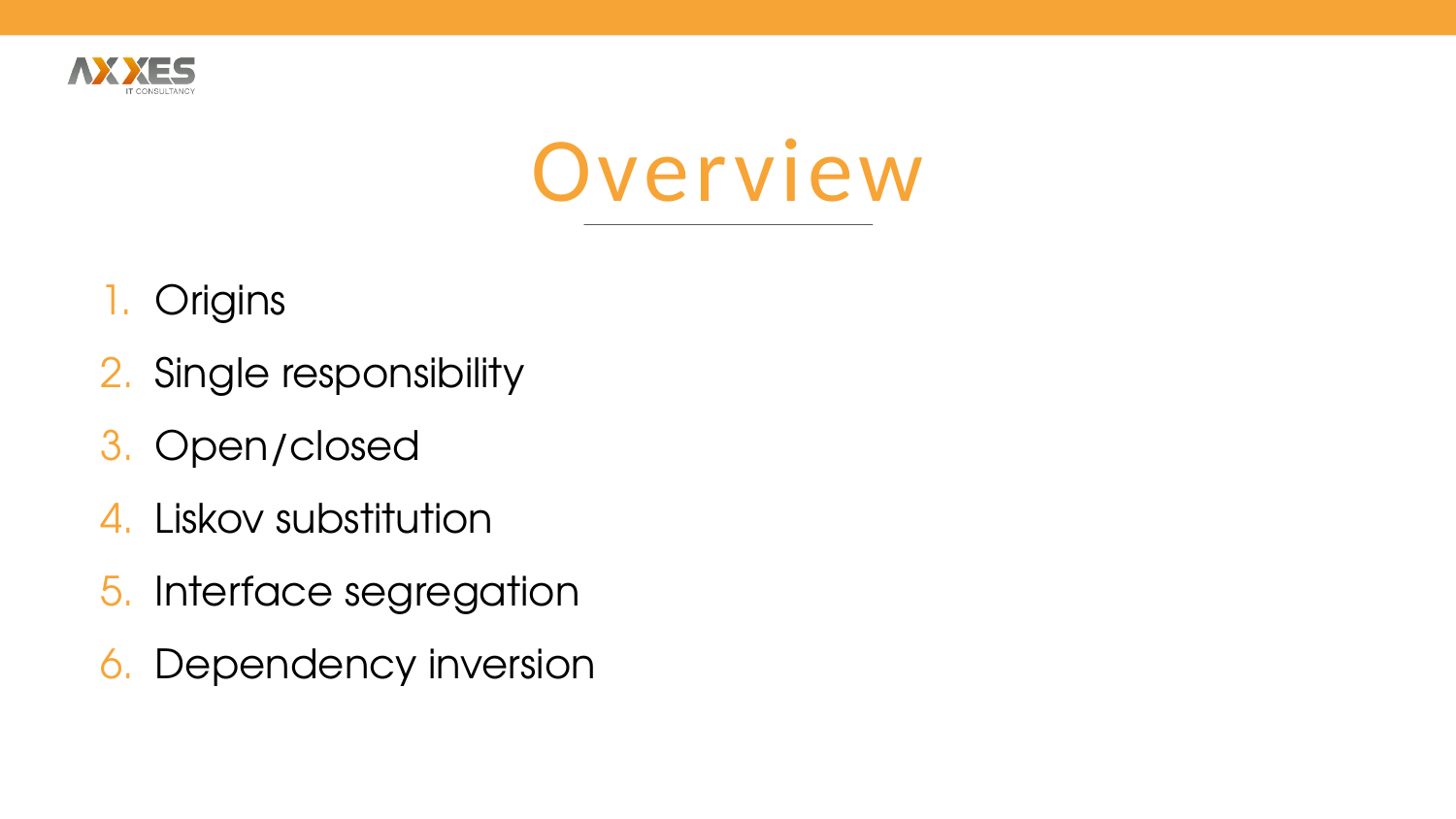

# Overview
Origins
Single responsibility
Open/closed
Liskov substitution
Interface segregation
Dependency inversion